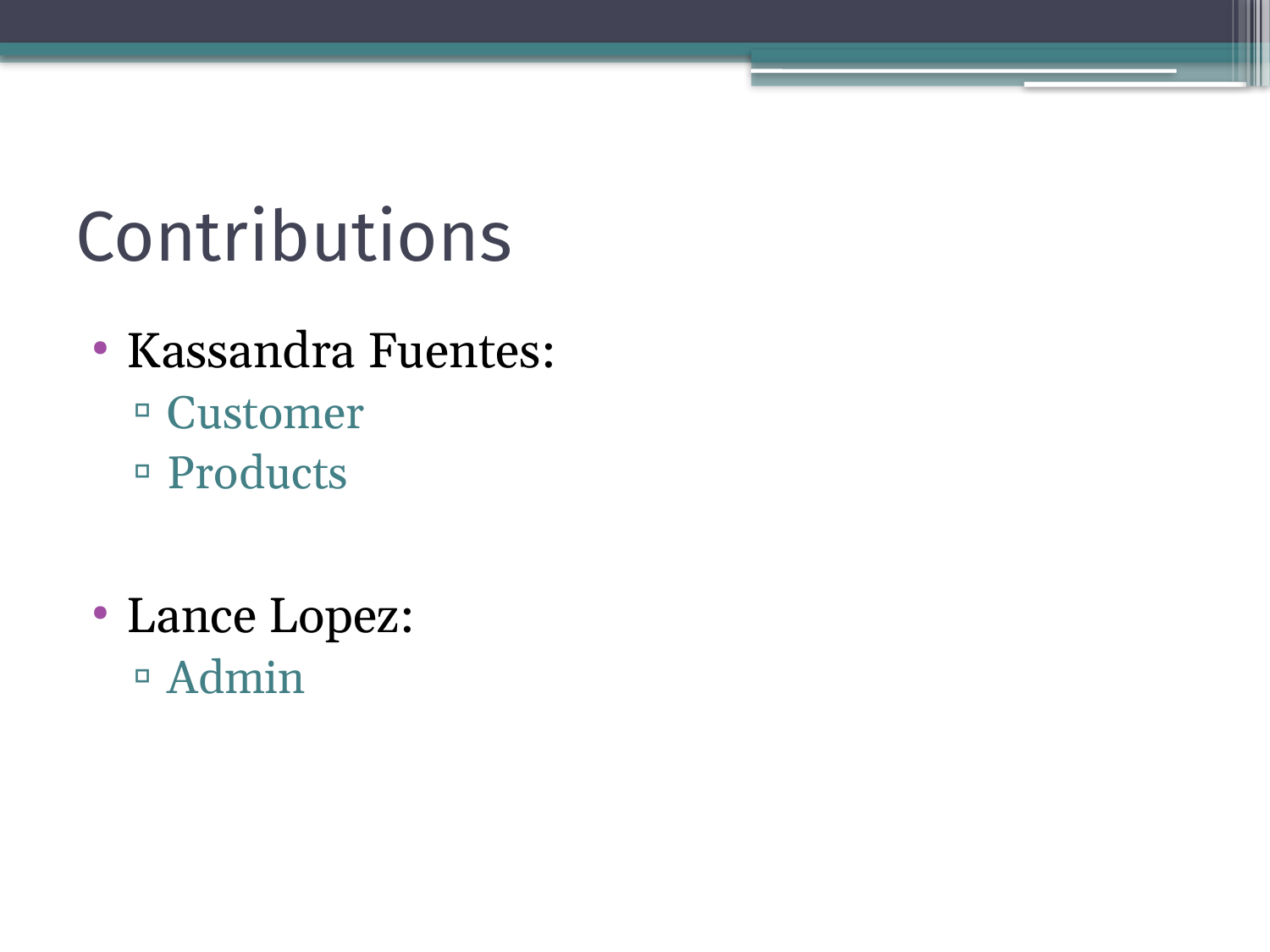

# Contributions
Kassandra Fuentes:
Customer
Products

Lance Lopez:
Admin